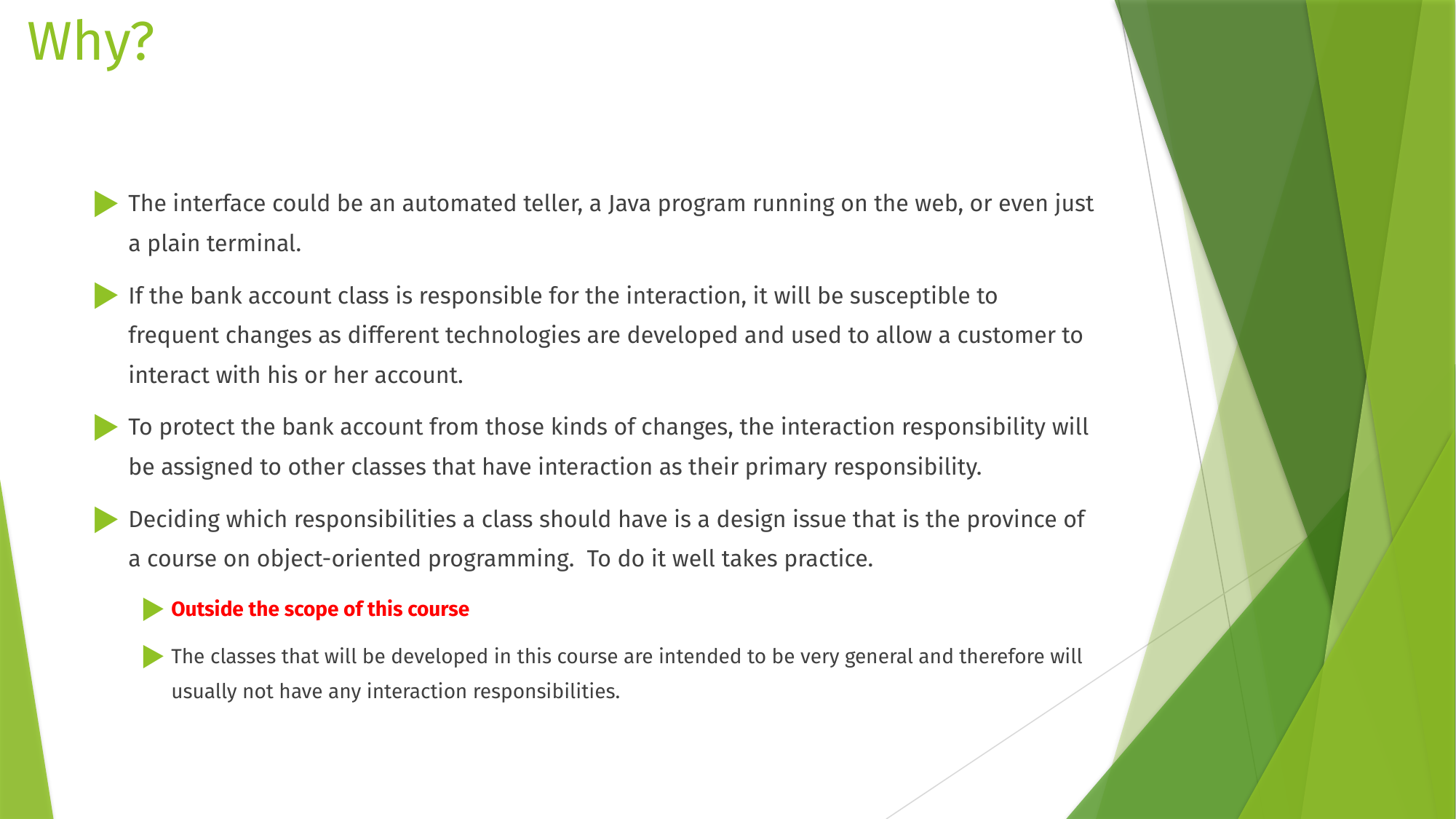

# Why?
The interface could be an automated teller, a Java program running on the web, or even just a plain terminal.
If the bank account class is responsible for the interaction, it will be susceptible to frequent changes as different technologies are developed and used to allow a customer to interact with his or her account.
To protect the bank account from those kinds of changes, the interaction responsibility will be assigned to other classes that have interaction as their primary responsibility.
Deciding which responsibilities a class should have is a design issue that is the province of a course on object-oriented programming.  To do it well takes practice.
Outside the scope of this course
The classes that will be developed in this course are intended to be very general and therefore will usually not have any interaction responsibilities.